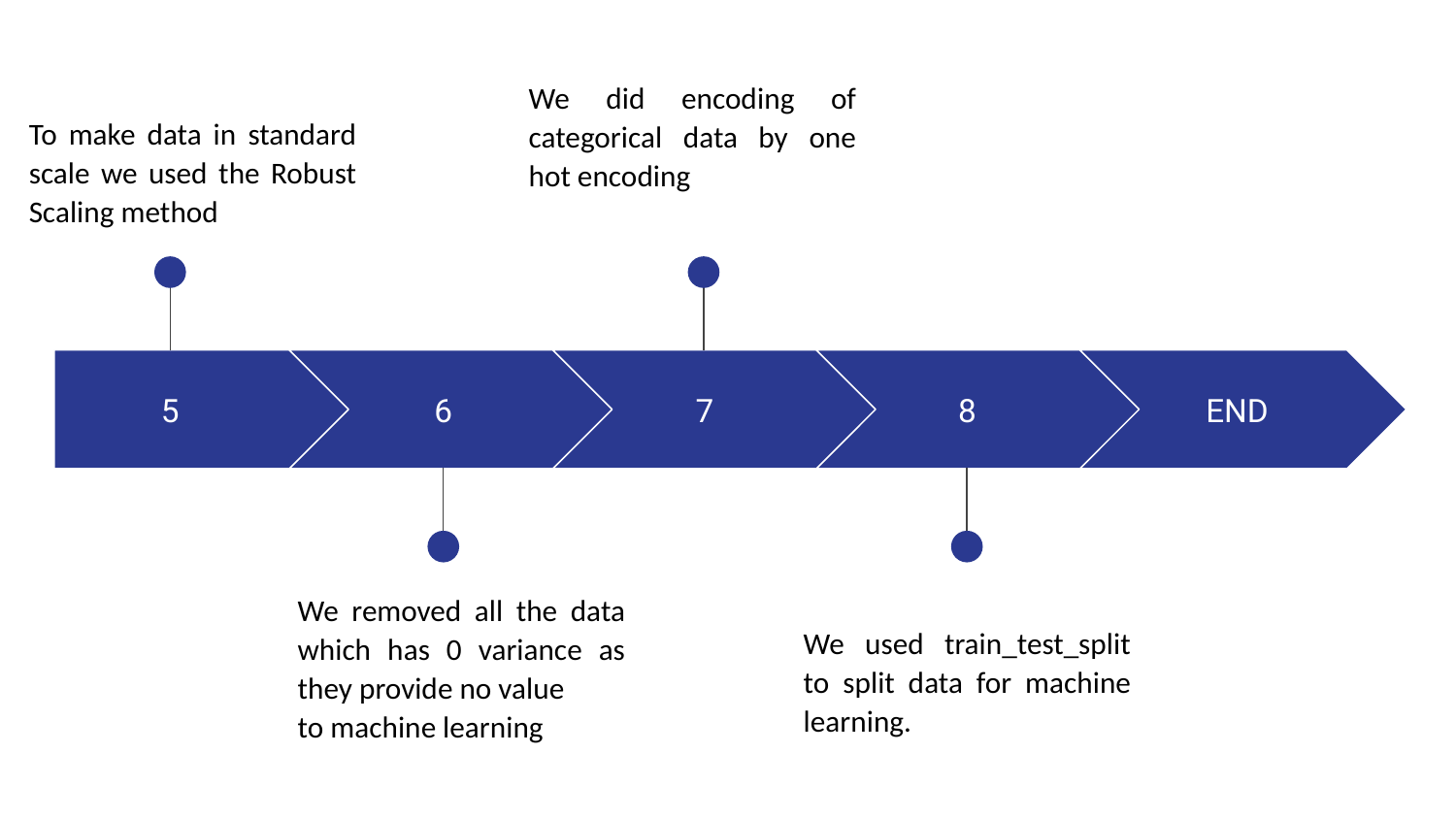

We did encoding of categorical data by one hot encoding
To make data in standard scale we used the Robust Scaling method

5
6
7
8
END

We removed all the data which has 0 variance as they provide no value
to machine learning

We used train_test_split to split data for machine learning.